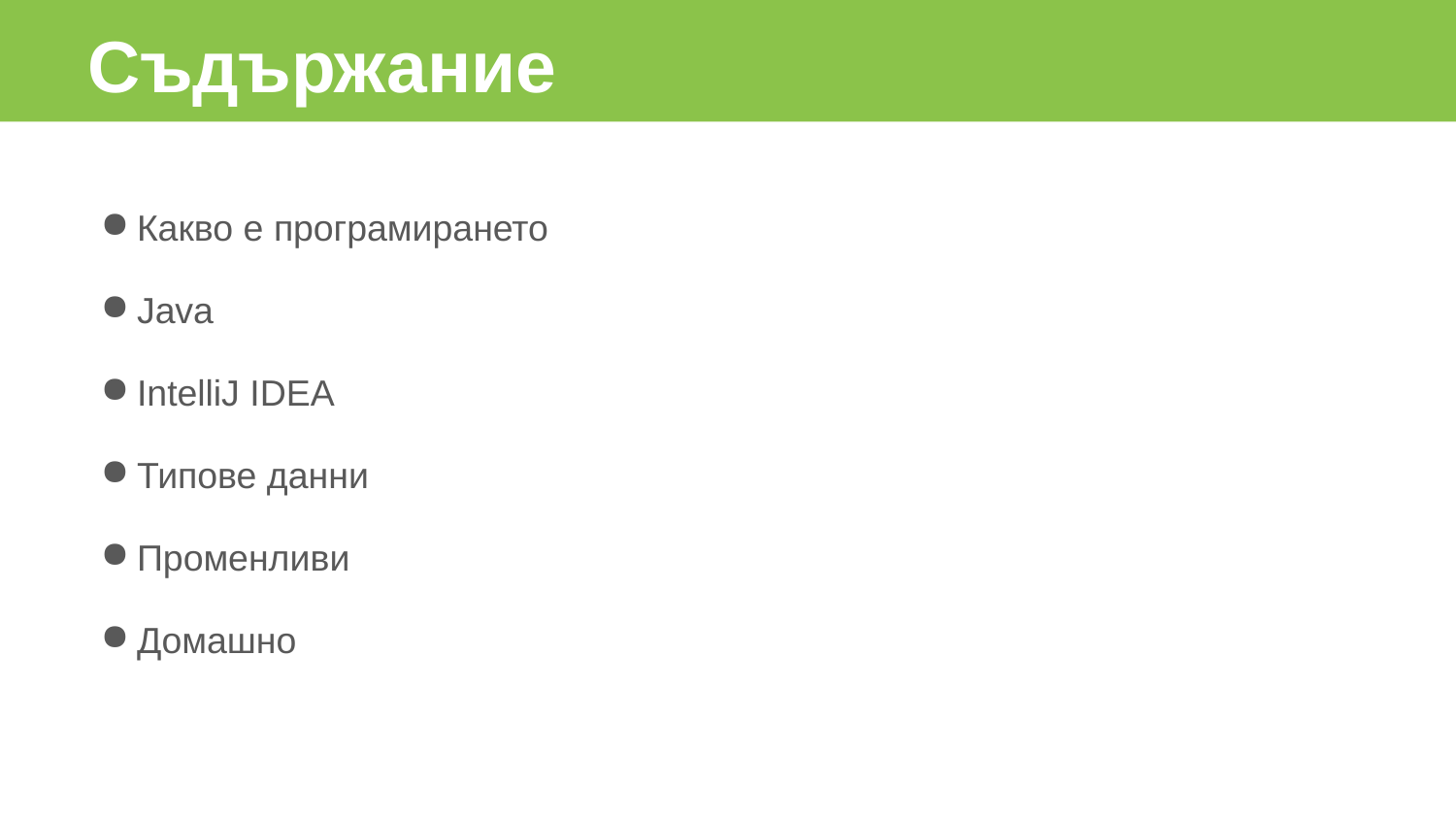

Съдържание
Какво е програмирането
Java
IntelliJ IDEA
Типове данни
Променливи
Домашно